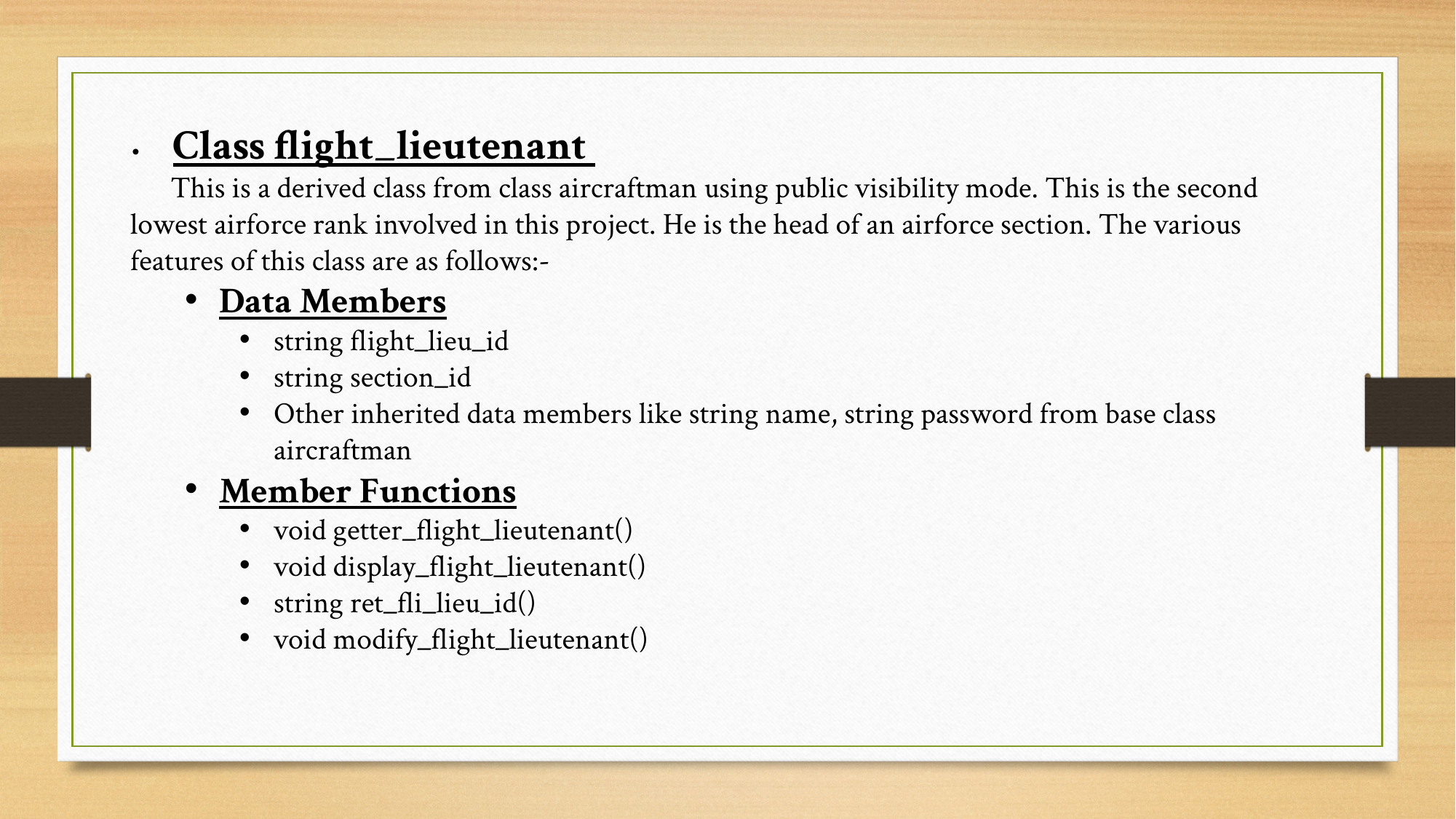

•     Class flight_lieutenant
      This is a derived class from class aircraftman using public visibility mode. This is the second lowest airforce rank involved in this project. He is the head of an airforce section. The various features of this class are as follows:-
Data Members
string flight_lieu_id
string section_id
Other inherited data members like string name, string password from base class aircraftman
Member Functions
void getter_flight_lieutenant()
void display_flight_lieutenant()
string ret_fli_lieu_id()
void modify_flight_lieutenant()